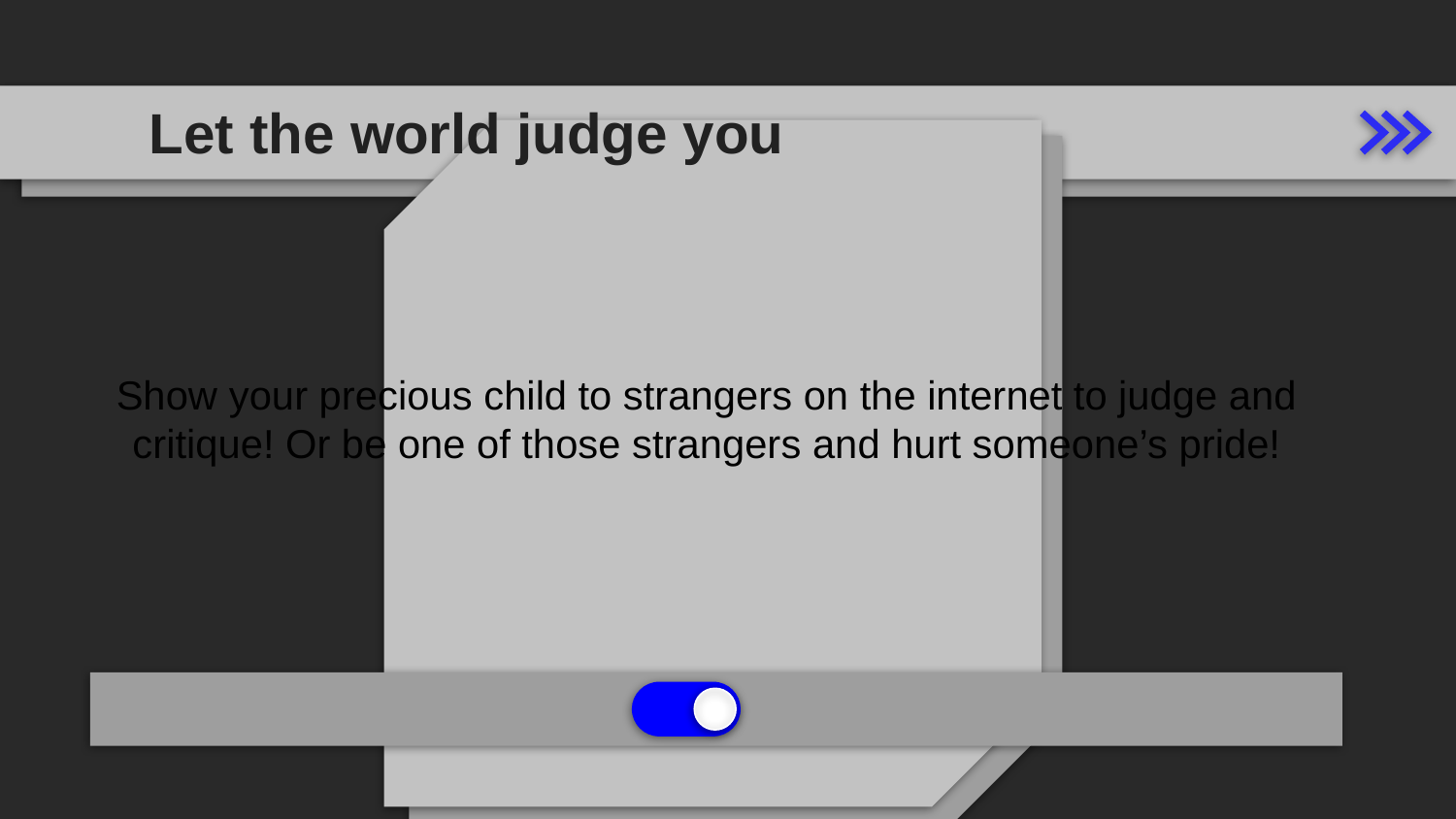

# Let the world judge you
Show your precious child to strangers on the internet to judge and critique! Or be one of those strangers and hurt someone’s pride!